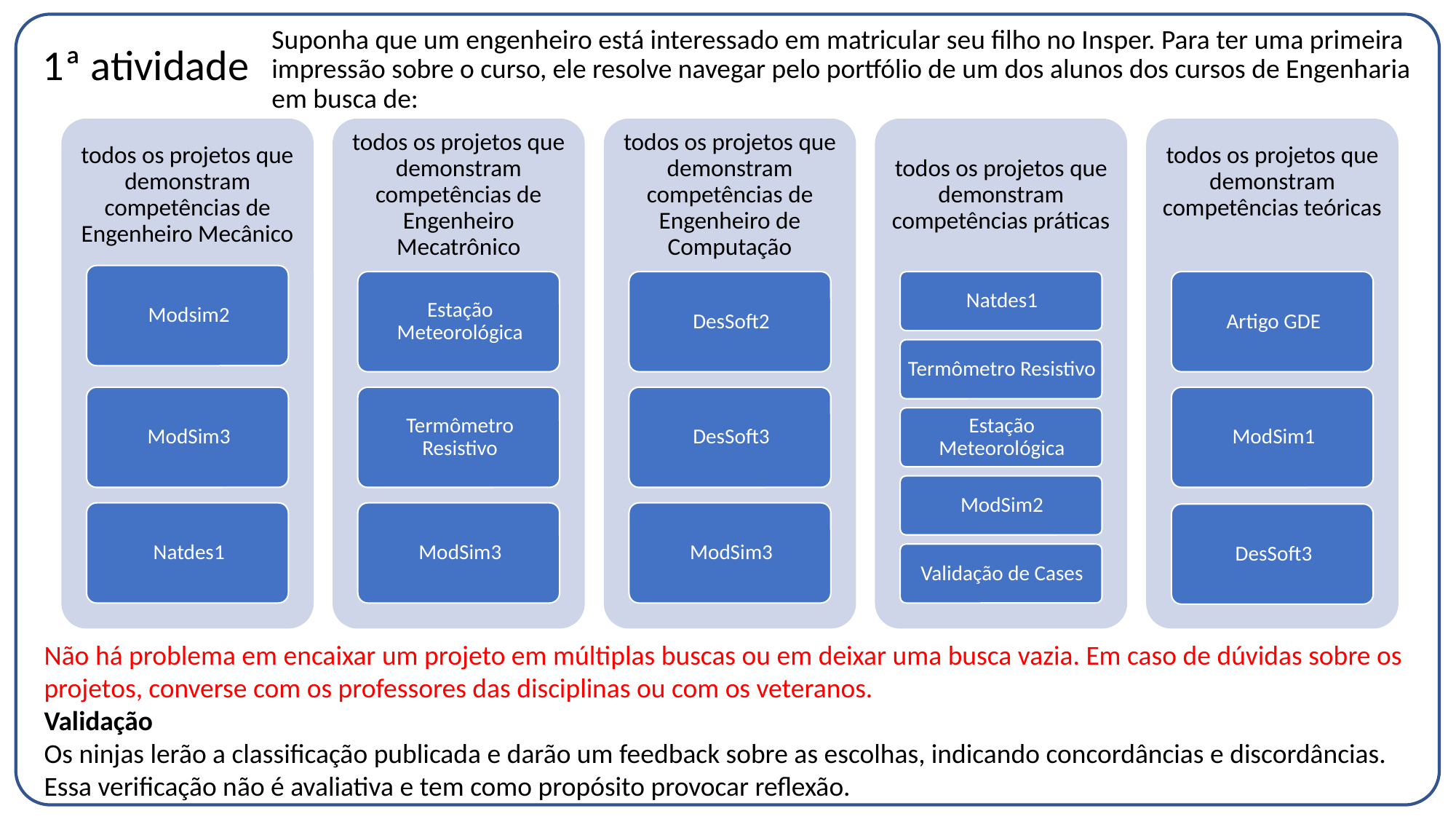

# 1ª atividade
Suponha que um engenheiro está interessado em matricular seu filho no Insper. Para ter uma primeira impressão sobre o curso, ele resolve navegar pelo portfólio de um dos alunos dos cursos de Engenharia em busca de:
todos os projetos que demonstram competências de Engenheiro Mecânico
Modsim2
ModSim3
Natdes1
todos os projetos que demonstram competências de Engenheiro Mecatrônico
Estação Meteorológica
Termômetro Resistivo
ModSim3
todos os projetos que demonstram competências de Engenheiro de Computação
DesSoft2
DesSoft3
ModSim3
todos os projetos que demonstram competências práticas
Natdes1
Termômetro Resistivo
Estação Meteorológica
ModSim2
Validação de Cases
todos os projetos que demonstram competências teóricas
Artigo GDE
ModSim1
DesSoft3
Não há problema em encaixar um projeto em múltiplas buscas ou em deixar uma busca vazia. Em caso de dúvidas sobre os projetos, converse com os professores das disciplinas ou com os veteranos.
Validação
Os ninjas lerão a classificação publicada e darão um feedback sobre as escolhas, indicando concordâncias e discordâncias. Essa verificação não é avaliativa e tem como propósito provocar reflexão.